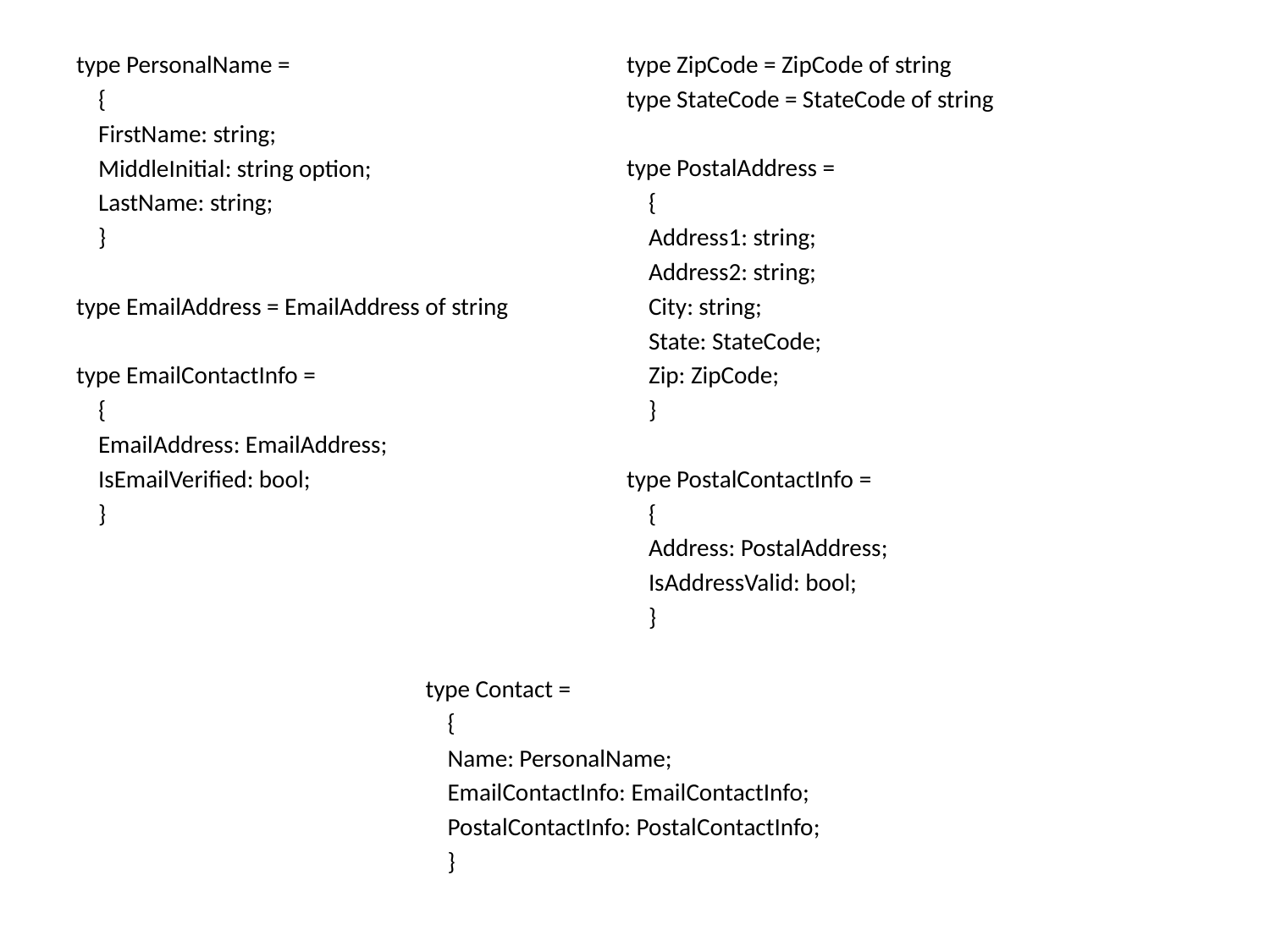

type PersonalName =
    {
    FirstName: string;
    MiddleInitial: string option;
    LastName: string;
    }

type EmailAddress = EmailAddress of string

type EmailContactInfo =
    {
    EmailAddress: EmailAddress;
    IsEmailVerified: bool;
    }
type ZipCode = ZipCode of string
type StateCode = StateCode of string

type PostalAddress =
    {
    Address1: string;
    Address2: string;
    City: string;
    State: StateCode;
    Zip: ZipCode;
    }

type PostalContactInfo =
    {
    Address: PostalAddress;
    IsAddressValid: bool;
    }
type Contact =
    {
    Name: PersonalName;
    EmailContactInfo: EmailContactInfo;
    PostalContactInfo: PostalContactInfo;
    }